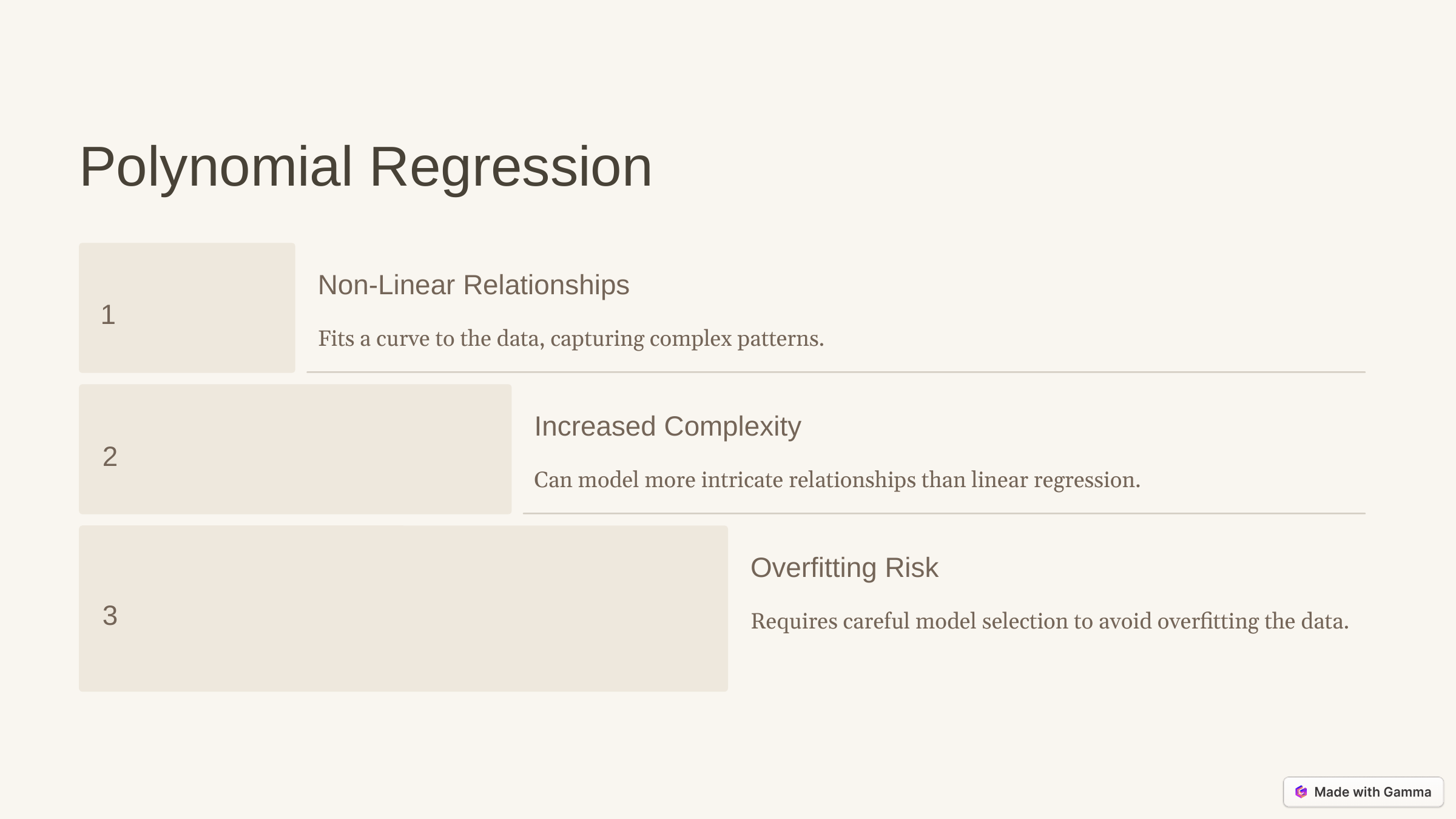

Polynomial Regression

Non-Linear Relationships
1
Fits a curve to the data, capturing complex patterns.

Increased Complexity
2
Can model more intricate relationships than linear regression.

Overfitting Risk
3
Requires careful model selection to avoid overfitting the data.